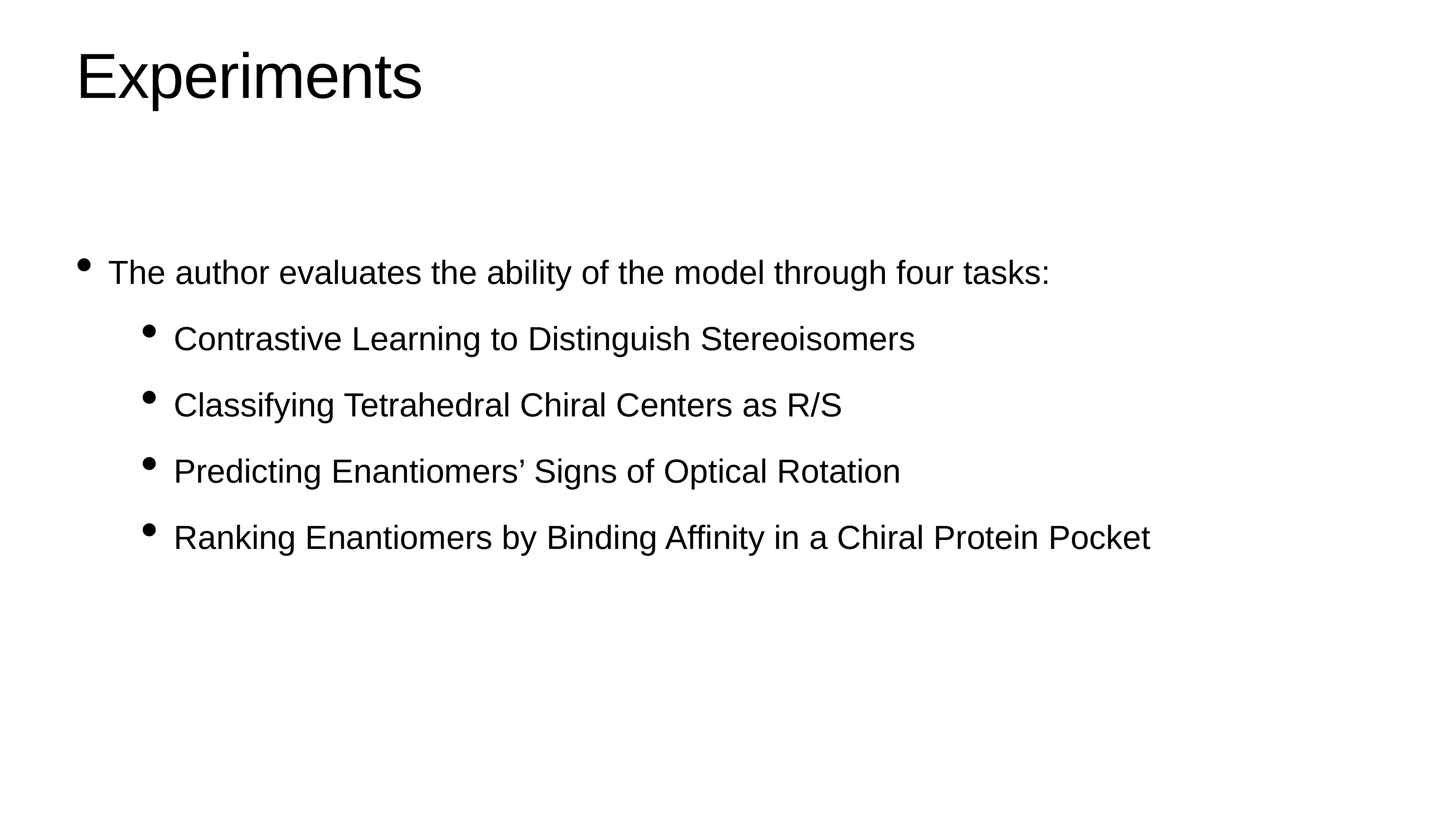

# Experiments

The author evaluates the ability of the model through four tasks:
Contrastive Learning to Distinguish Stereoisomers
Classifying Tetrahedral Chiral Centers as R/S
Predicting Enantiomers’ Signs of Optical Rotation
Ranking Enantiomers by Binding Affinity in a Chiral Protein Pocket